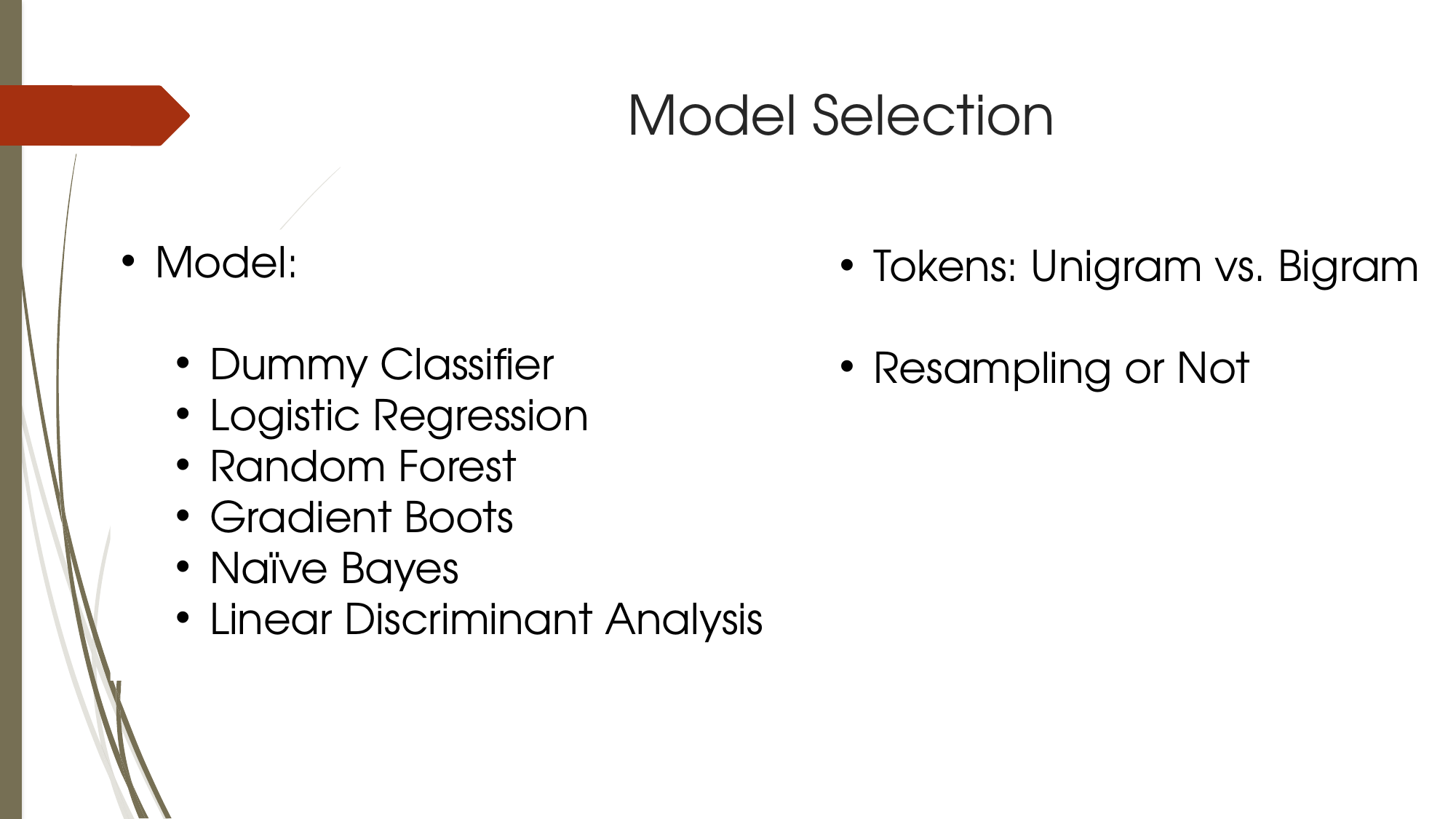

# Model Selection
Model:

Dummy Classifier
Logistic Regression
Random Forest
Gradient Boots
Naïve Bayes
Linear Discriminant Analysis

Tokens: Unigram vs. Bigram

Resampling or Not